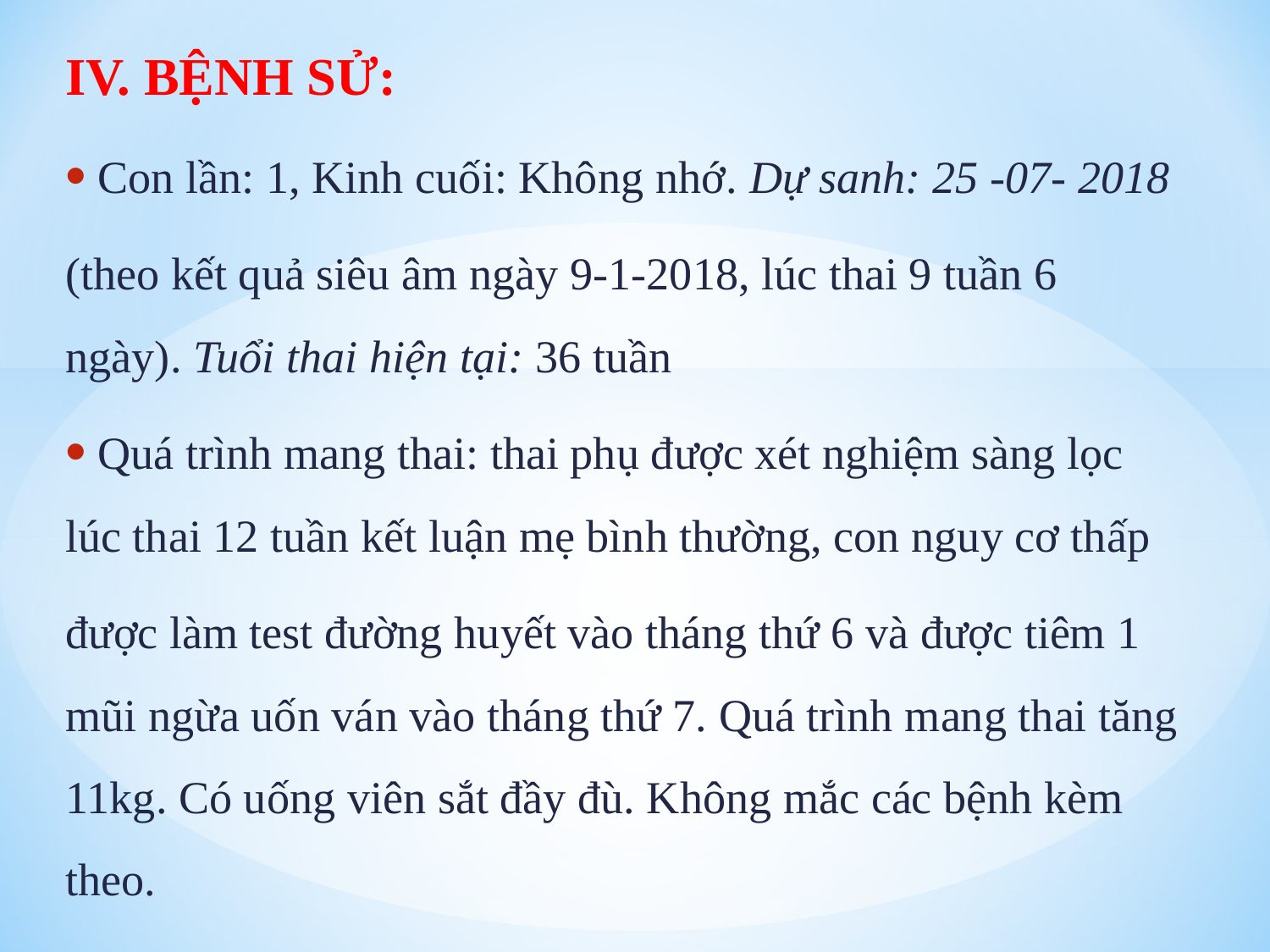

IV. BỆNH SỬ:
 Con lần: 1, Kinh cuối: Không nhớ. Dự sanh: 25 -07- 2018
(theo kết quả siêu âm ngày 9-1-2018, lúc thai 9 tuần 6 ngày). Tuổi thai hiện tại: 36 tuần
 Quá trình mang thai: thai phụ được xét nghiệm sàng lọc lúc thai 12 tuần kết luận mẹ bình thường, con nguy cơ thấp
được làm test đường huyết vào tháng thứ 6 và được tiêm 1 mũi ngừa uốn ván vào tháng thứ 7. Quá trình mang thai tăng 11kg. Có uống viên sắt đầy đù. Không mắc các bệnh kèm theo.